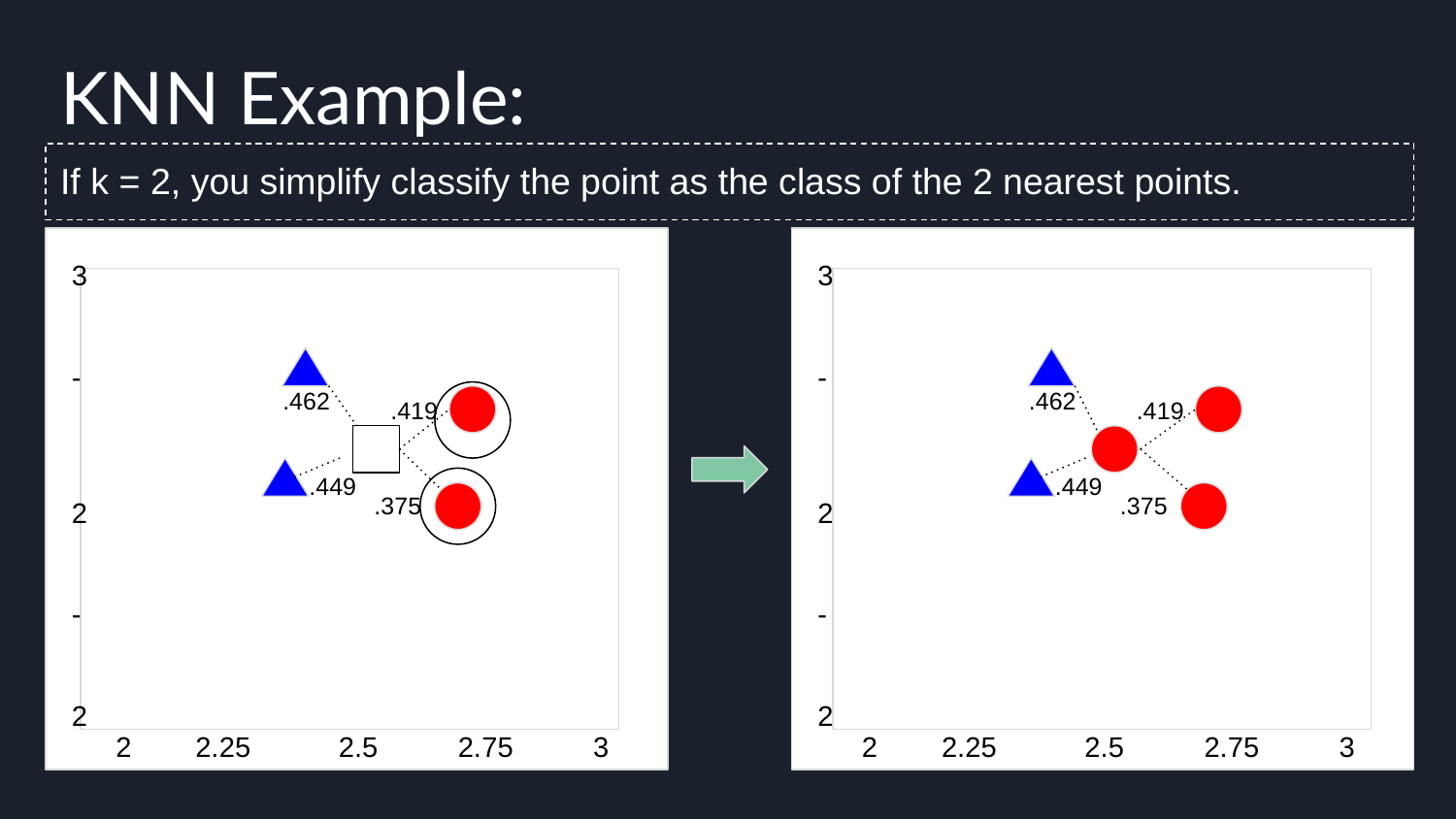

KNN Example:

Selling your idea
Selling your idea
Selling your idea
If k = 2, you simplify classify the point as the class of the 2 nearest points.

3

-

2

-

2
3

-

2

-

2

.462
.462
.419
.419

.449
.449

.375
.375

 2        2.25           2.5          2.75          3
 2        2.25           2.5          2.75          3